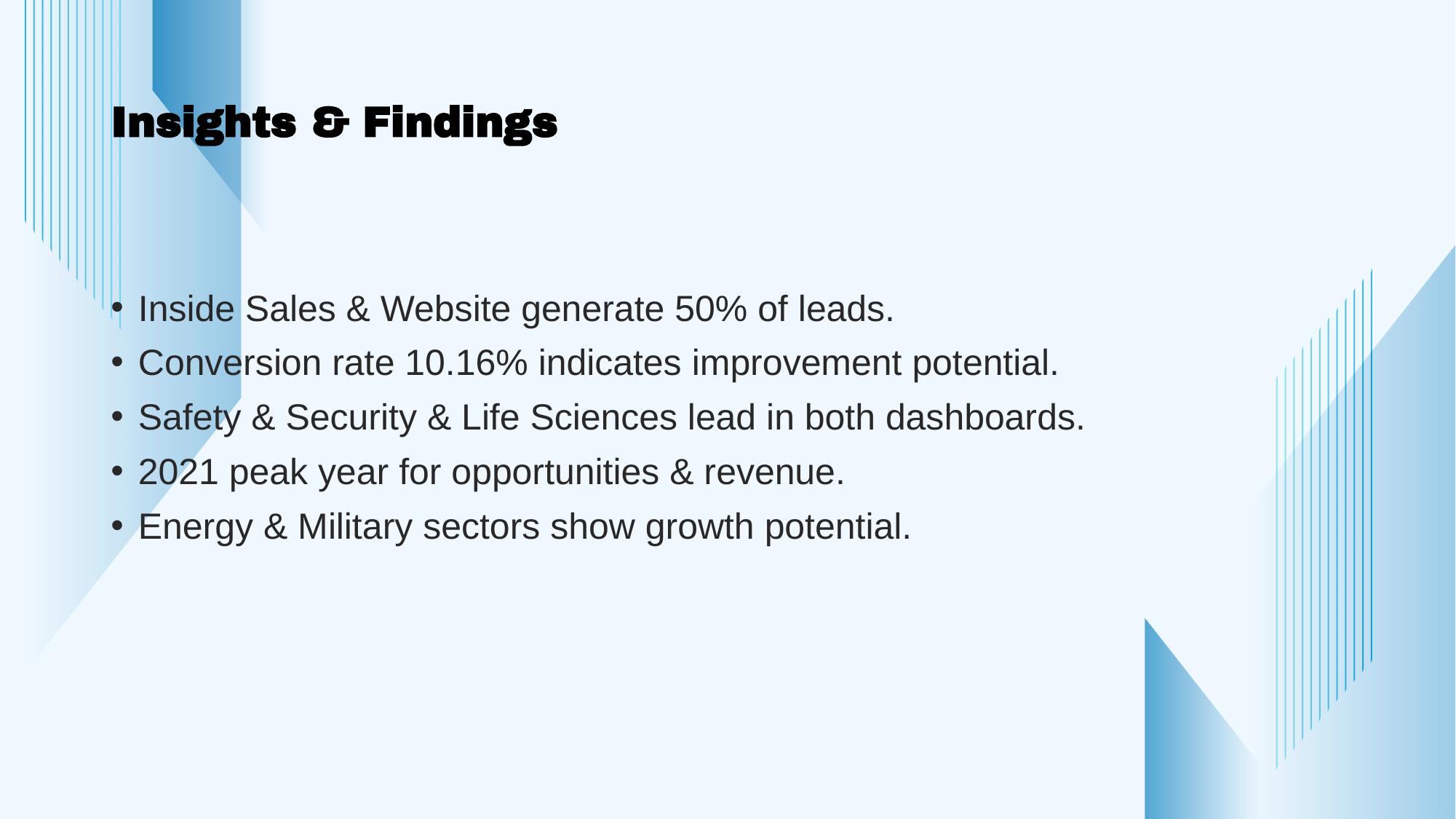

# Insights & Findings

Inside Sales & Website generate 50% of leads.
Conversion rate 10.16% indicates improvement potential.
Safety & Security & Life Sciences lead in both dashboards.
2021 peak year for opportunities & revenue.
Energy & Military sectors show growth potential.